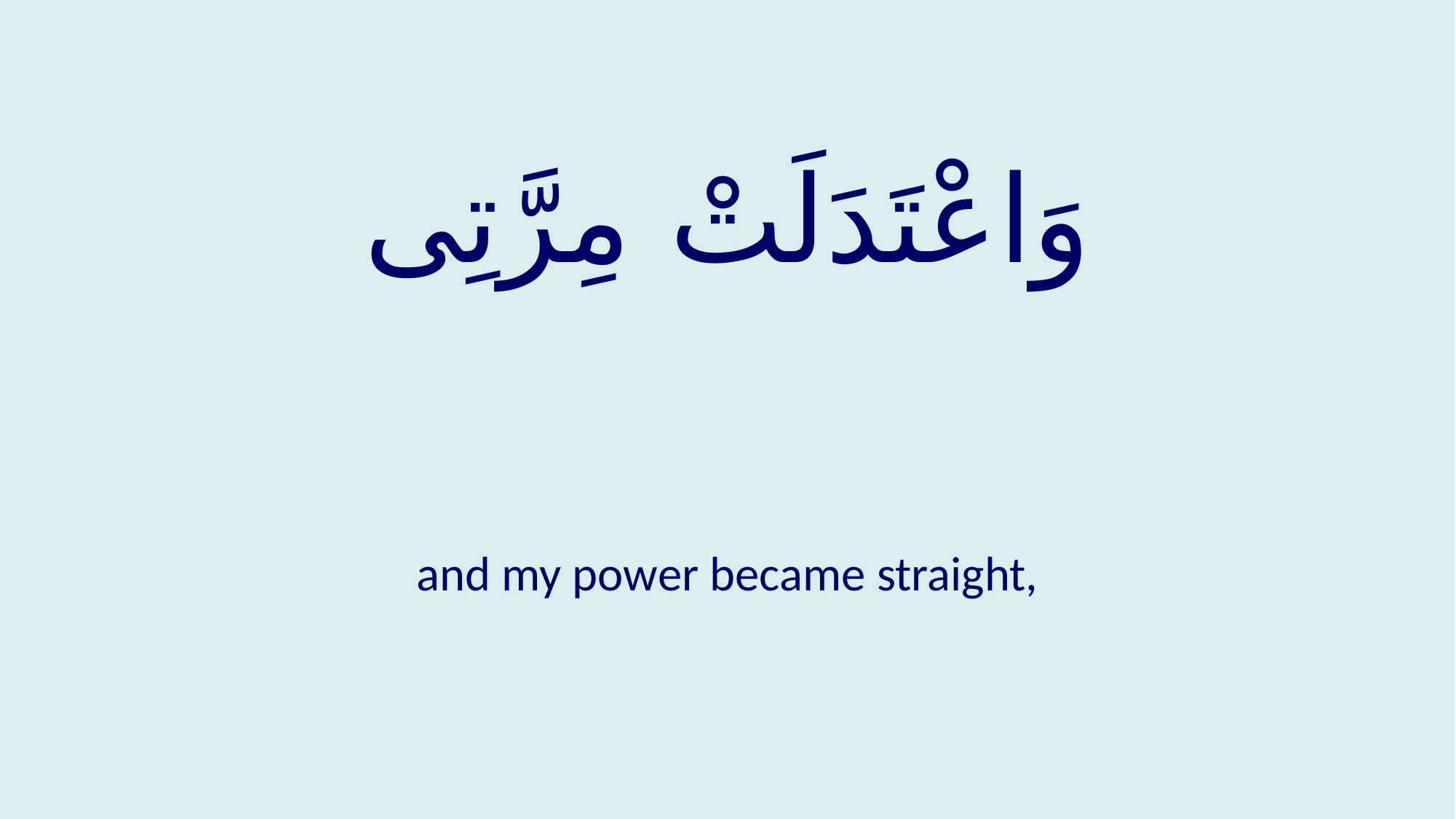

# وَاعْتَدَلَتْ مِرَّتِی
and my power became straight,